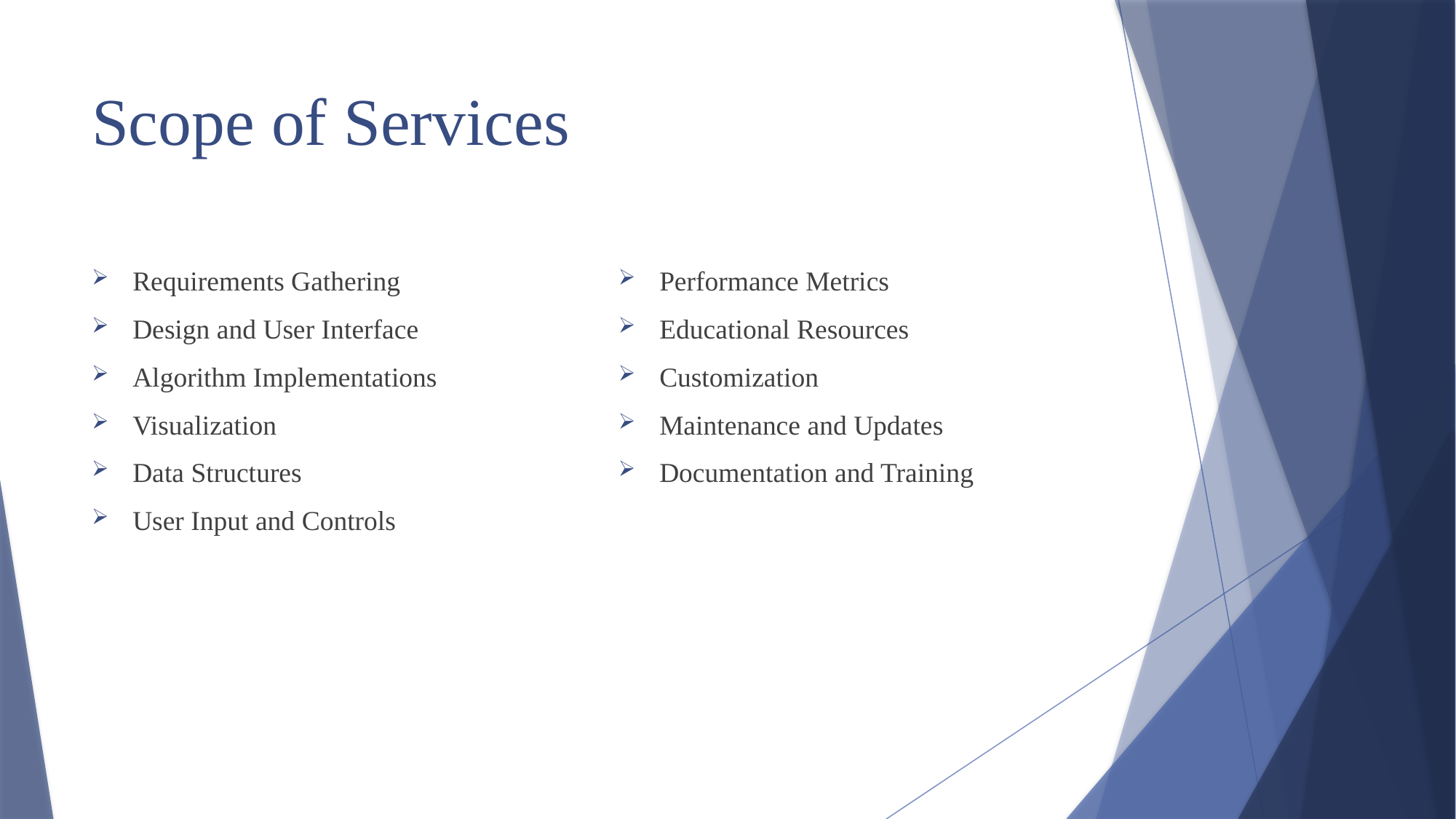

# Scope of Services
Requirements Gathering
Design and User Interface
Algorithm Implementations
Visualization
Data Structures
User Input and Controls
Performance Metrics
Educational Resources
Customization
Maintenance and Updates
Documentation and Training